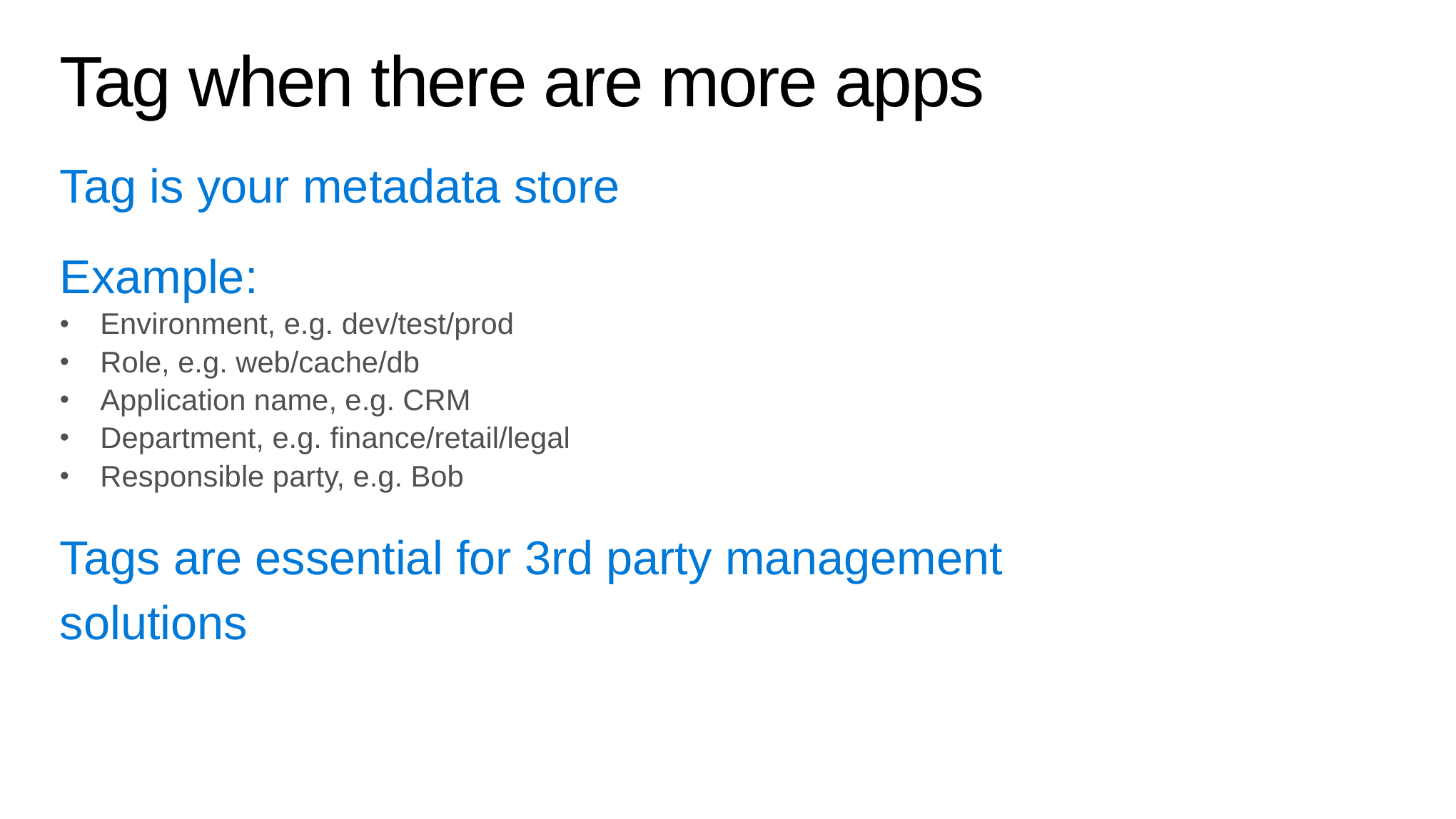

# Tag when there are more apps
Tag is your metadata store

Example:
Environment, e.g. dev/test/prod
Role, e.g. web/cache/db
Application name, e.g. CRM
Department, e.g. finance/retail/legal
Responsible party, e.g. Bob

Tags are essential for 3rd party management solutions